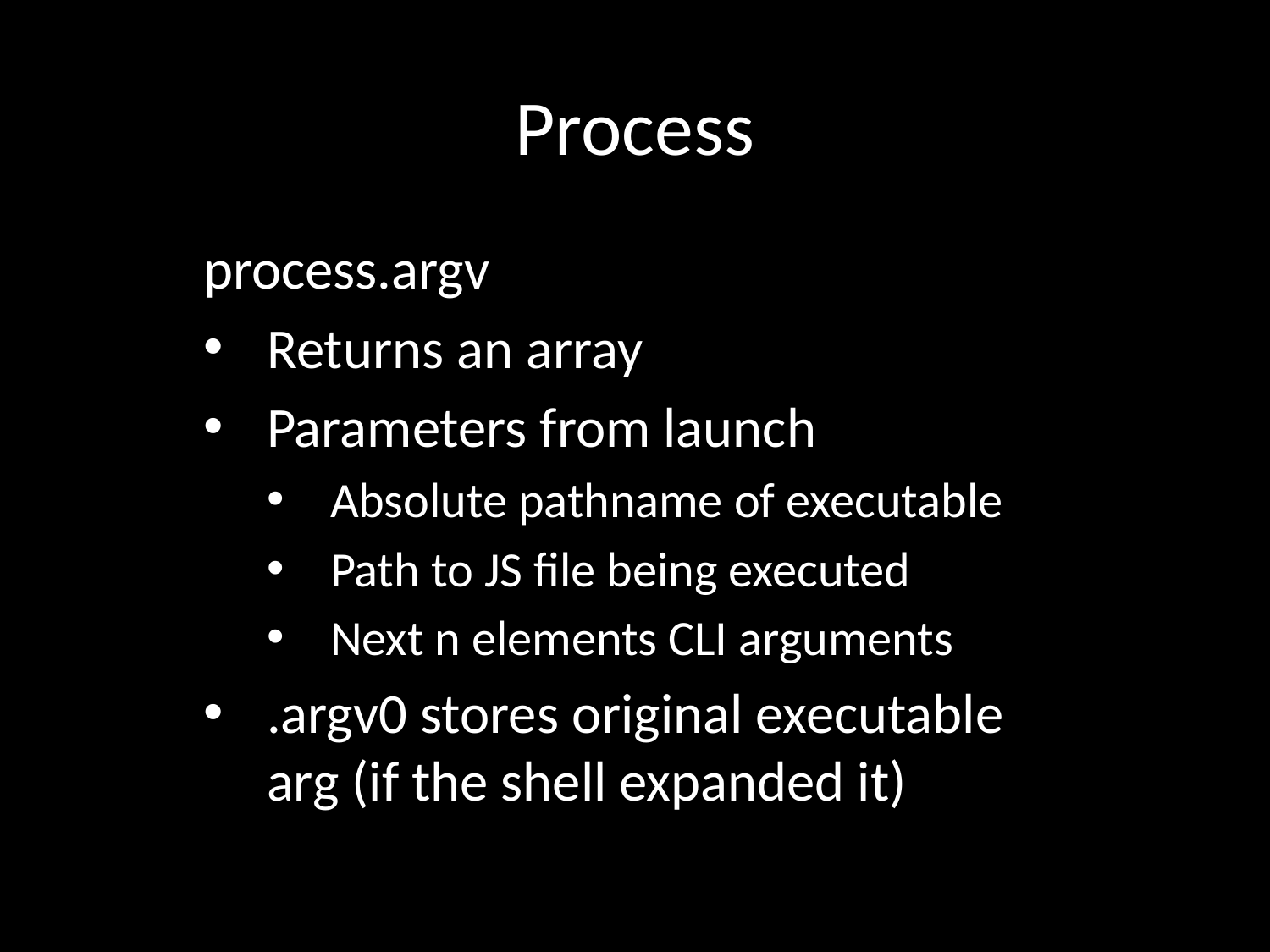

# Process
process.argv
Returns an array
Parameters from launch
Absolute pathname of executable
Path to JS file being executed
Next n elements CLI arguments
.argv0 stores original executable arg (if the shell expanded it)